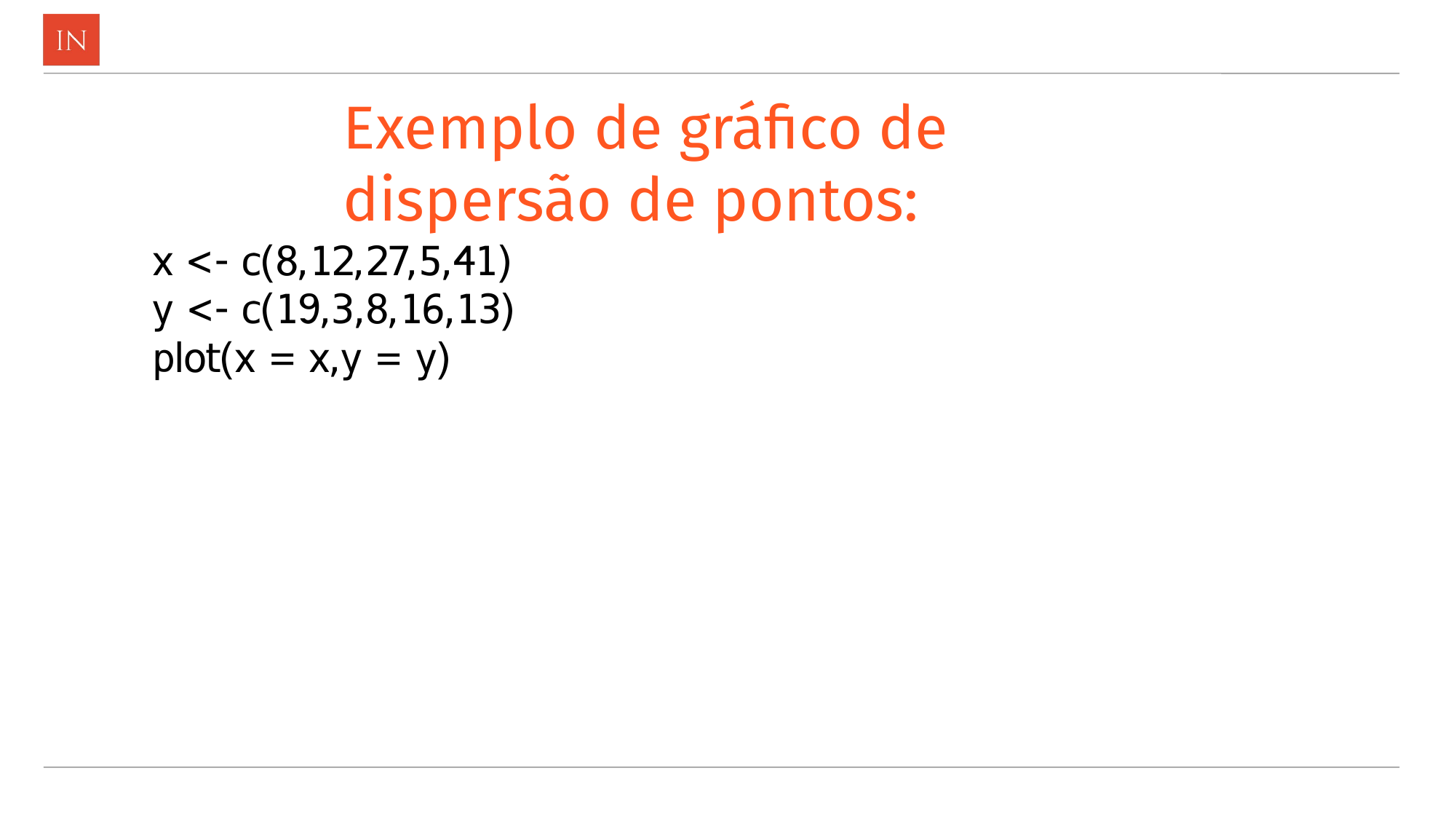

# Exemplo de gráfico de dispersão de pontos:
x <- c(8,12,27,5,41)
y <- c(19,3,8,16,13)
plot(x = x,y = y)